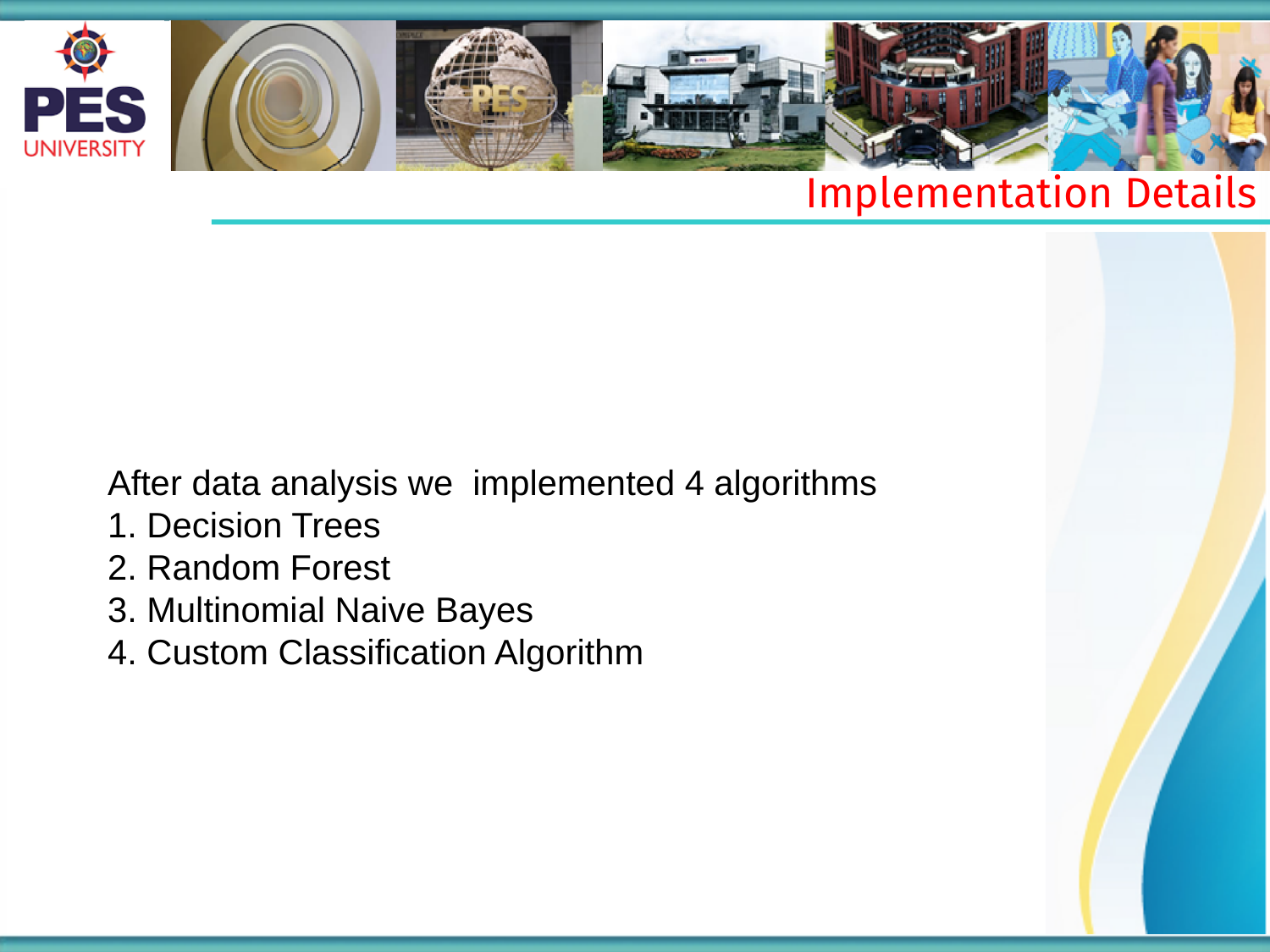

Implementation Details

After data analysis we  implemented 4 algorithms
1. Decision Trees
2. Random Forest
3. Multinomial Naive Bayes
4. Custom Classification Algorithm